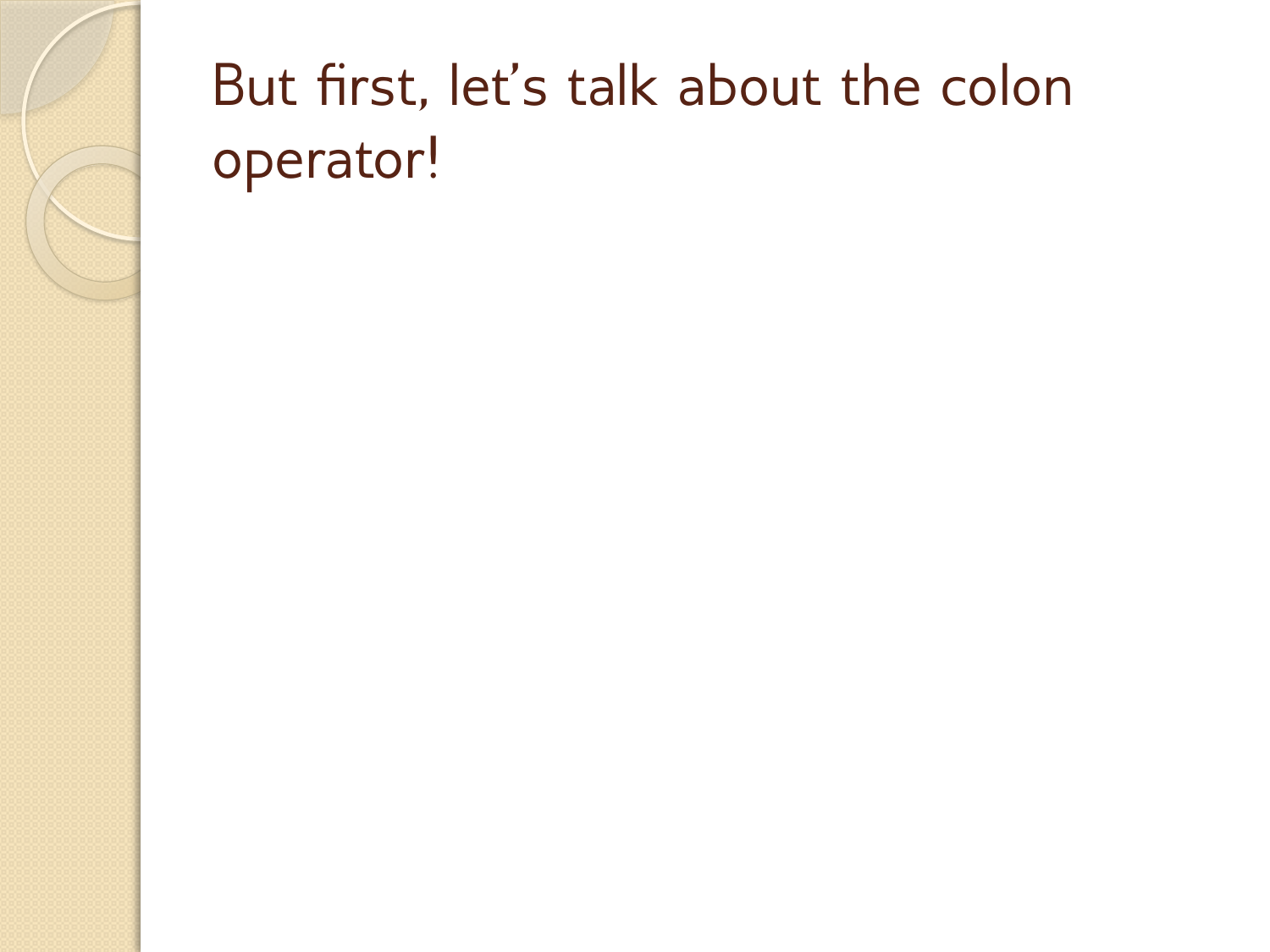

# But first, let’s talk about the colon operator!